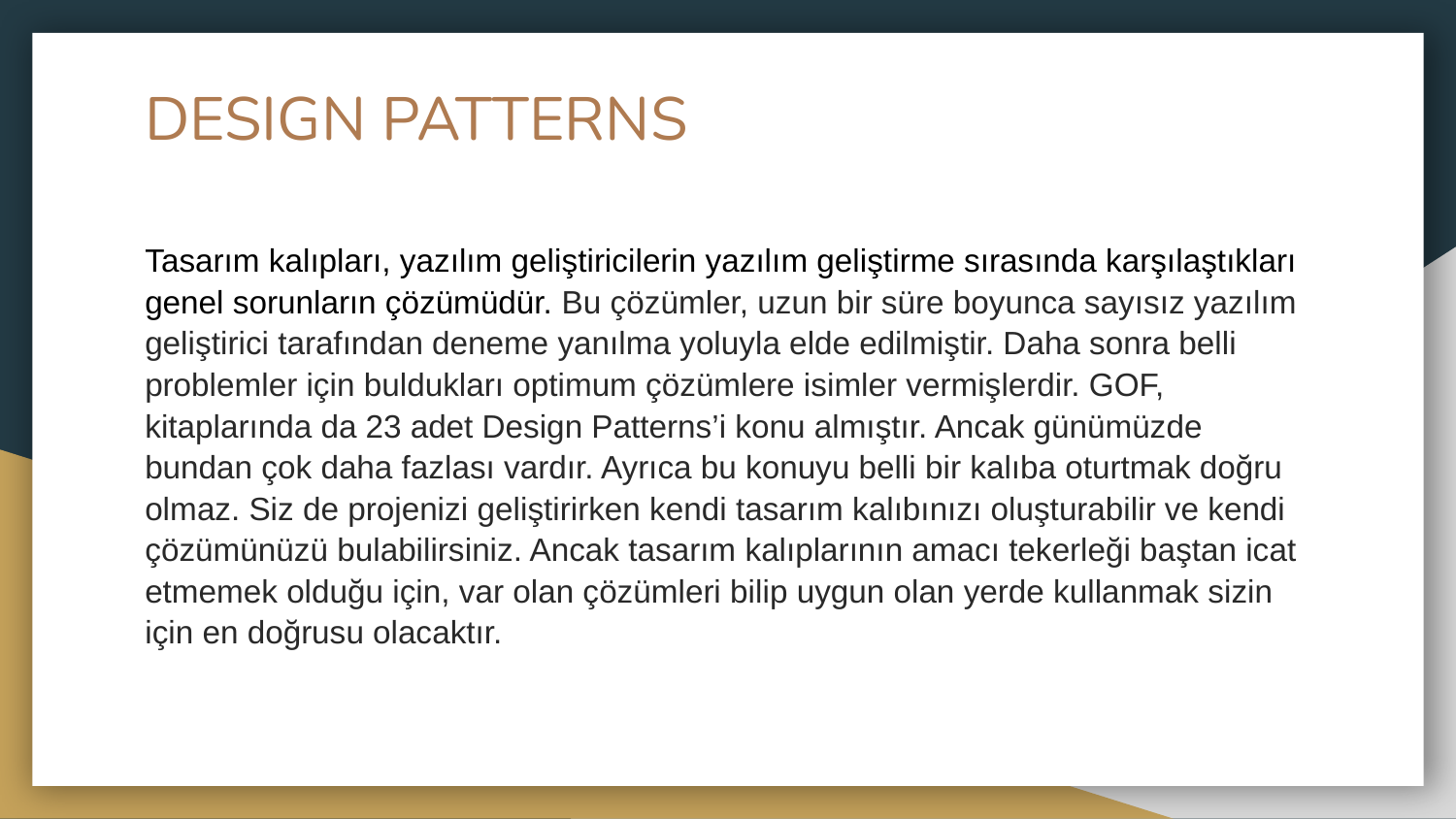

# DESIGN PATTERNS
Tasarım kalıpları, yazılım geliştiricilerin yazılım geliştirme sırasında karşılaştıkları genel sorunların çözümüdür. Bu çözümler, uzun bir süre boyunca sayısız yazılım geliştirici tarafından deneme yanılma yoluyla elde edilmiştir. Daha sonra belli problemler için buldukları optimum çözümlere isimler vermişlerdir. GOF, kitaplarında da 23 adet Design Patterns’i konu almıştır. Ancak günümüzde bundan çok daha fazlası vardır. Ayrıca bu konuyu belli bir kalıba oturtmak doğru olmaz. Siz de projenizi geliştirirken kendi tasarım kalıbınızı oluşturabilir ve kendi çözümünüzü bulabilirsiniz. Ancak tasarım kalıplarının amacı tekerleği baştan icat etmemek olduğu için, var olan çözümleri bilip uygun olan yerde kullanmak sizin için en doğrusu olacaktır.